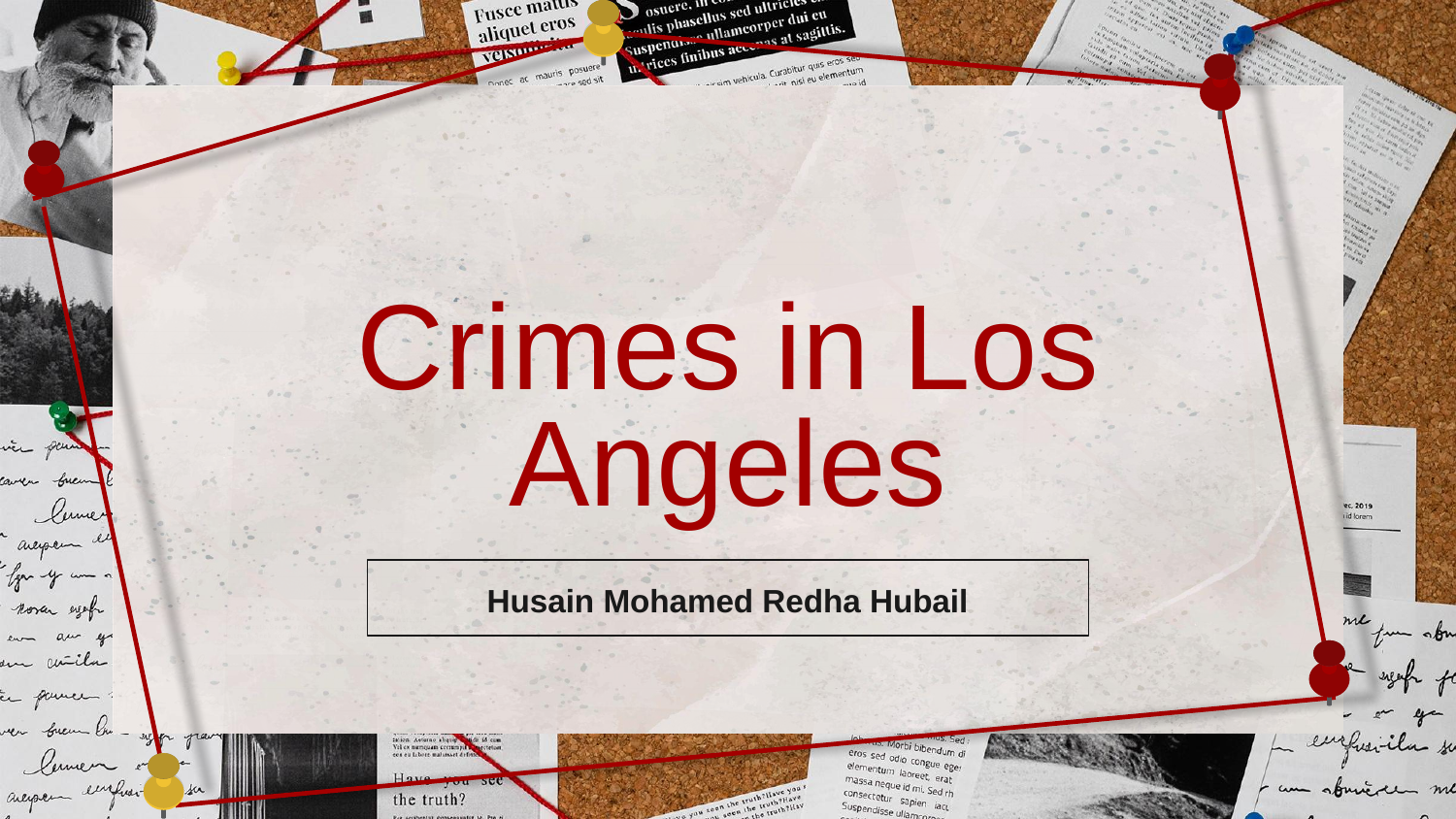

# Crimes in Los Angeles
Husain Mohamed Redha Hubail